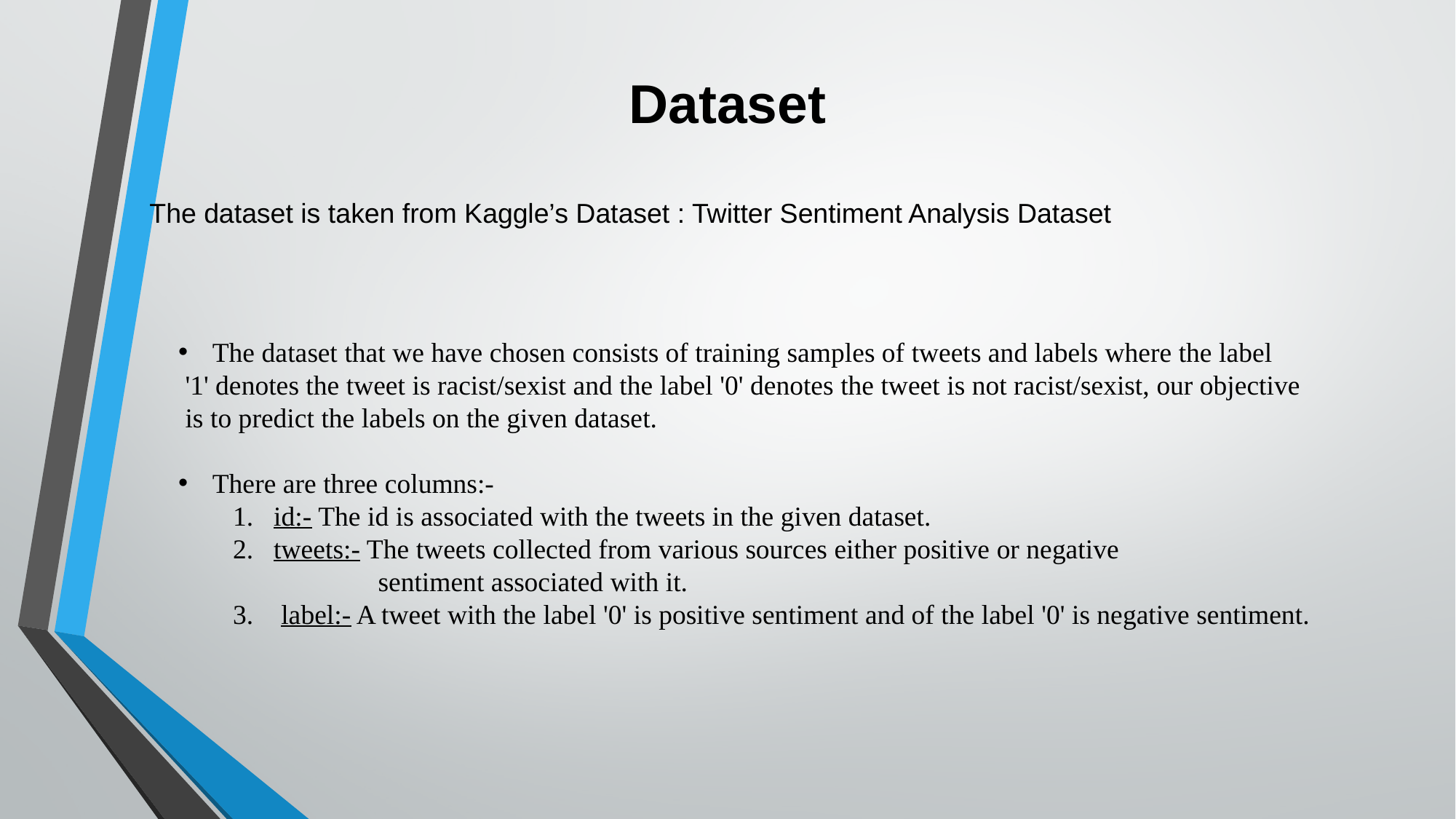

Dataset
The dataset is taken from Kaggle’s Dataset : Twitter Sentiment Analysis Dataset

The dataset that we have chosen consists of training samples of tweets and labels where the label
 '1' denotes the tweet is racist/sexist and the label '0' denotes the tweet is not racist/sexist, our objective
 is to predict the labels on the given dataset.

There are three columns:-
id:- The id is associated with the tweets in the given dataset.
tweets:- The tweets collected from various sources either positive or negative
                     sentiment associated with it.
3.    label:- A tweet with the label '0' is positive sentiment and of the label '0' is negative sentiment.